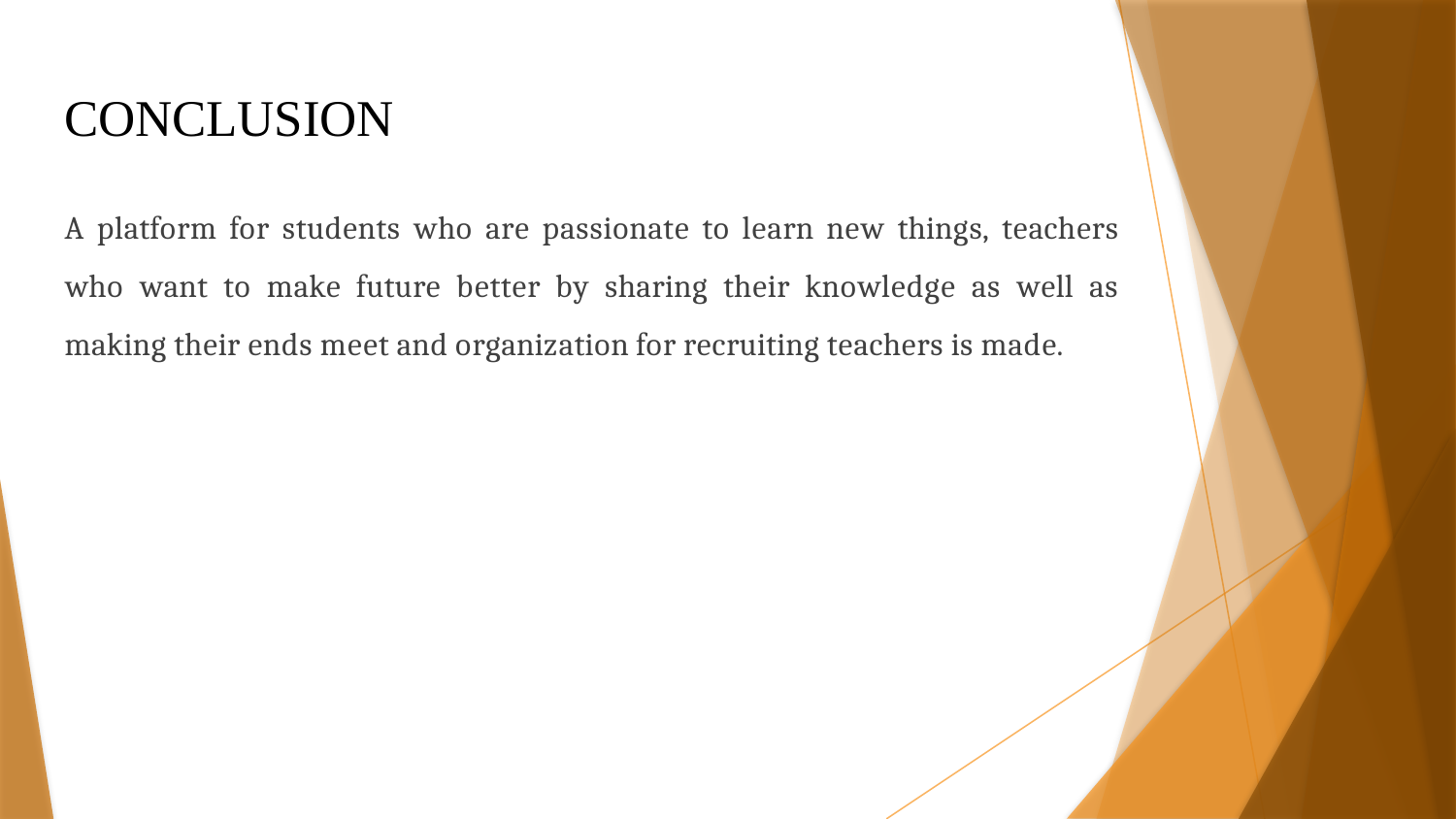

# CONCLUSION
A platform for students who are passionate to learn new things, teachers who want to make future better by sharing their knowledge as well as making their ends meet and organization for recruiting teachers is made.